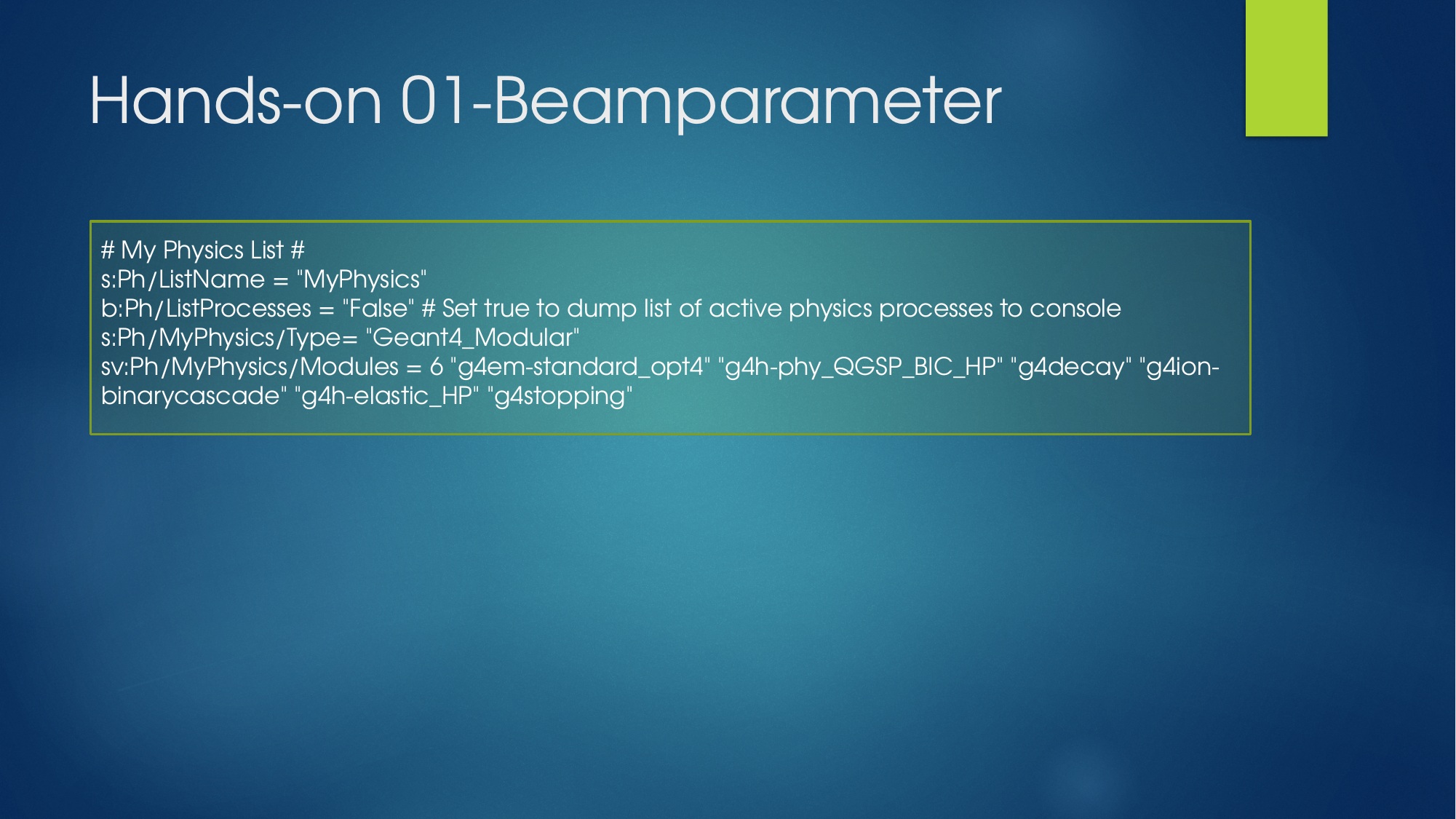

# Hands-on 01-Beamparameter

# My Physics List #
s:Ph/ListName = "MyPhysics"
b:Ph/ListProcesses = "False" # Set true to dump list of active physics processes to console
s:Ph/MyPhysics/Type= "Geant4_Modular"
sv:Ph/MyPhysics/Modules = 6 "g4em-standard_opt4" "g4h-phy_QGSP_BIC_HP" "g4decay" "g4ion-binarycascade" "g4h-elastic_HP" "g4stopping"